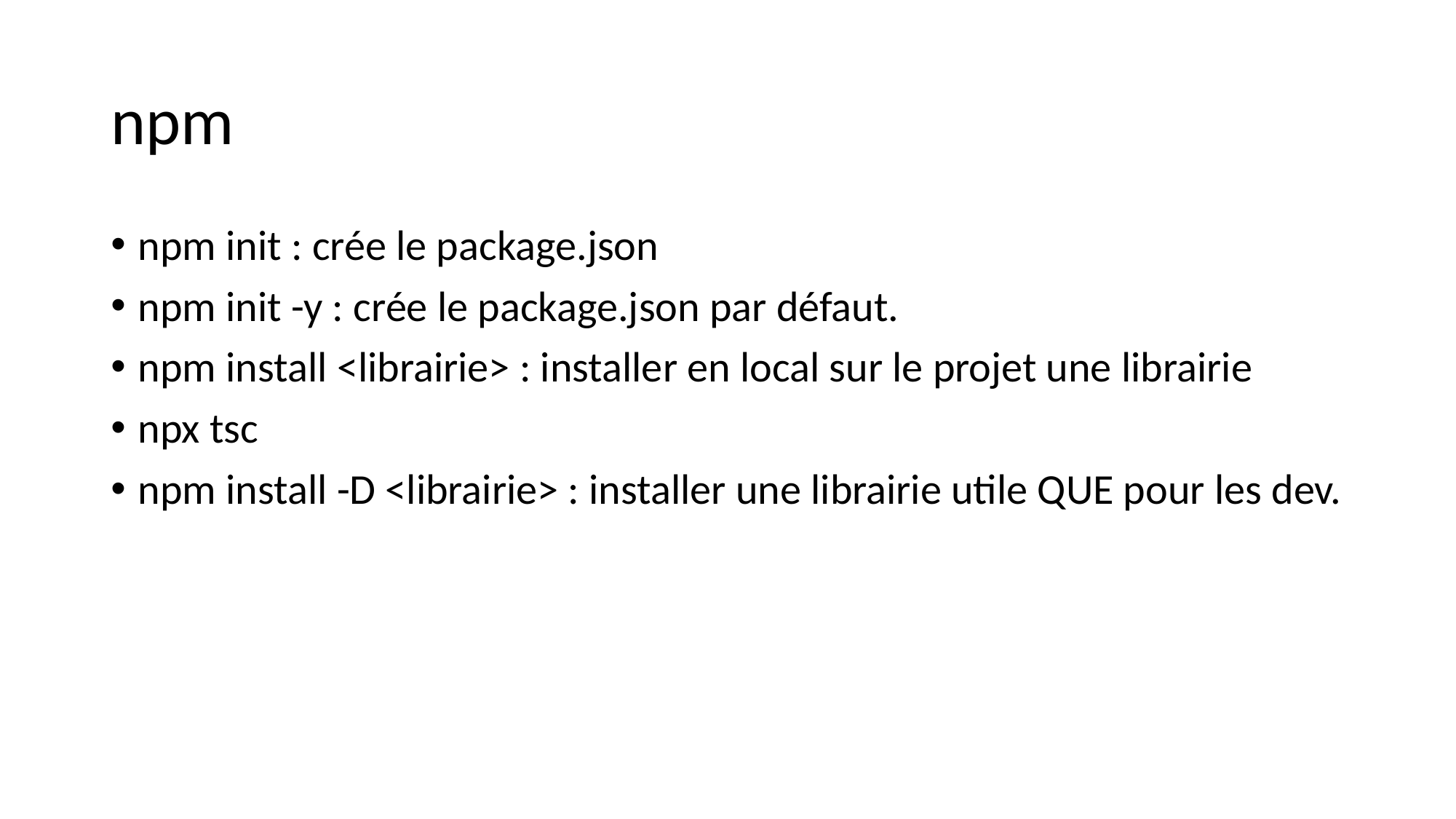

# npm
npm init : crée le package.json
npm init -y : crée le package.json par défaut.
npm install <librairie> : installer en local sur le projet une librairie
npx tsc
npm install -D <librairie> : installer une librairie utile QUE pour les dev.